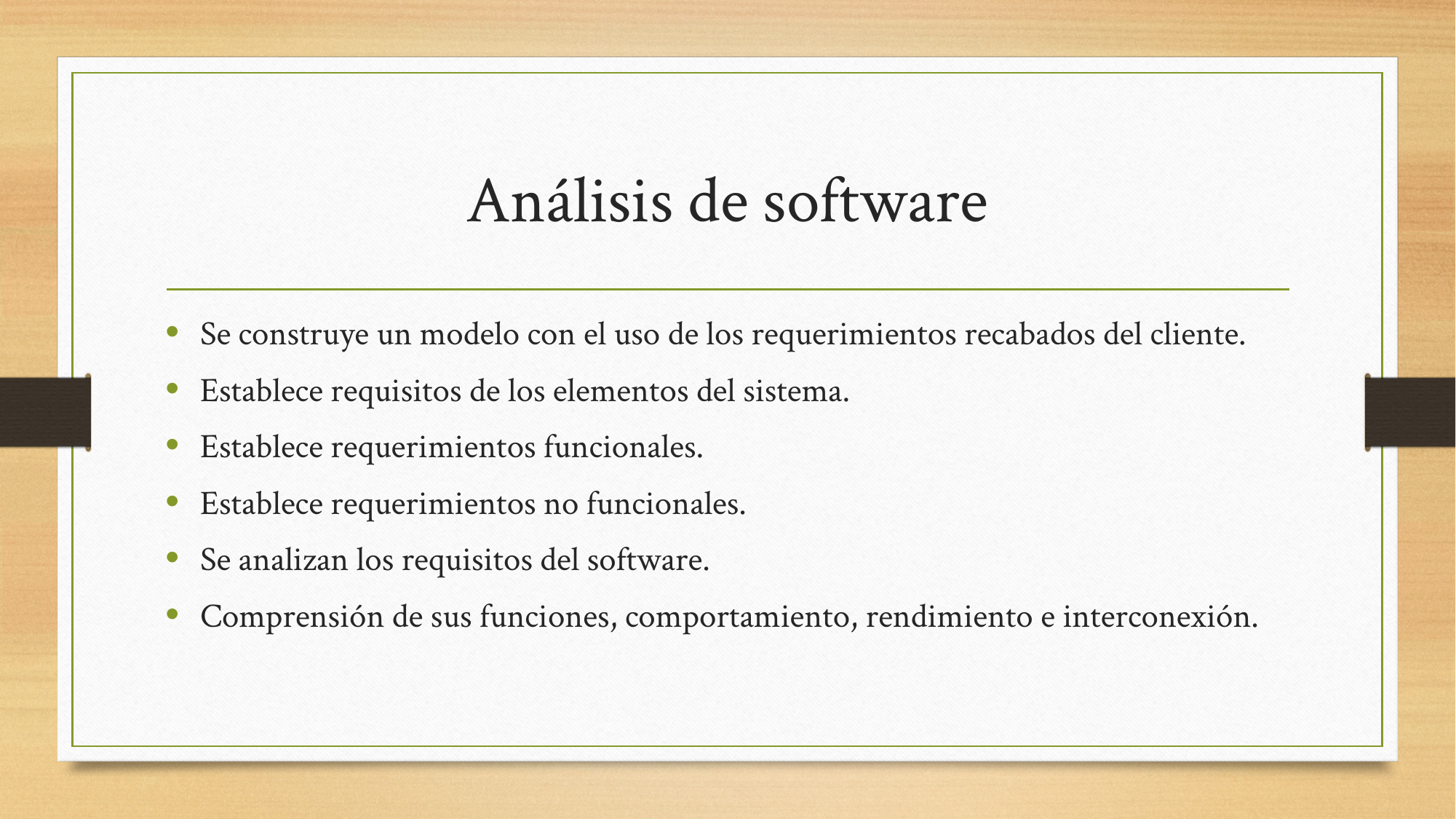

# Análisis de software
Se construye un modelo con el uso de los requerimientos recabados del cliente.
Establece requisitos de los elementos del sistema.
Establece requerimientos funcionales.
Establece requerimientos no funcionales.
Se analizan los requisitos del software.
Comprensión de sus funciones, comportamiento, rendimiento e interconexión.